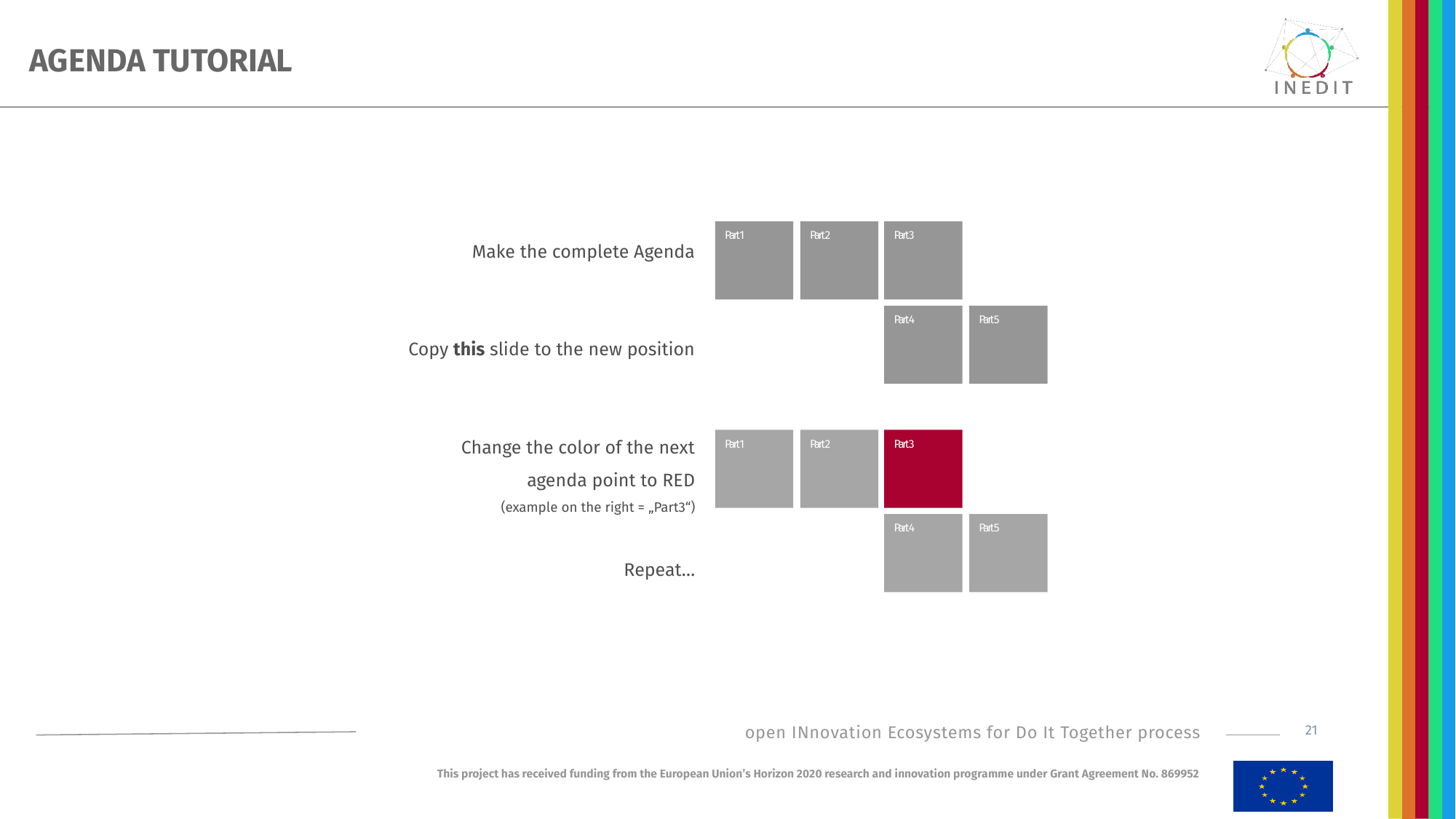

# AGENDA TUTORIAL
Part 1
Part 2
Part 3
Make the complete Agenda

Copy this slide to the new position

Change the color of the next
agenda point to RED
(example on the right = „Part3“)

Repeat…
Part 4
Part 5
Part 1
Part 2
Part 3
Part 4
Part 5